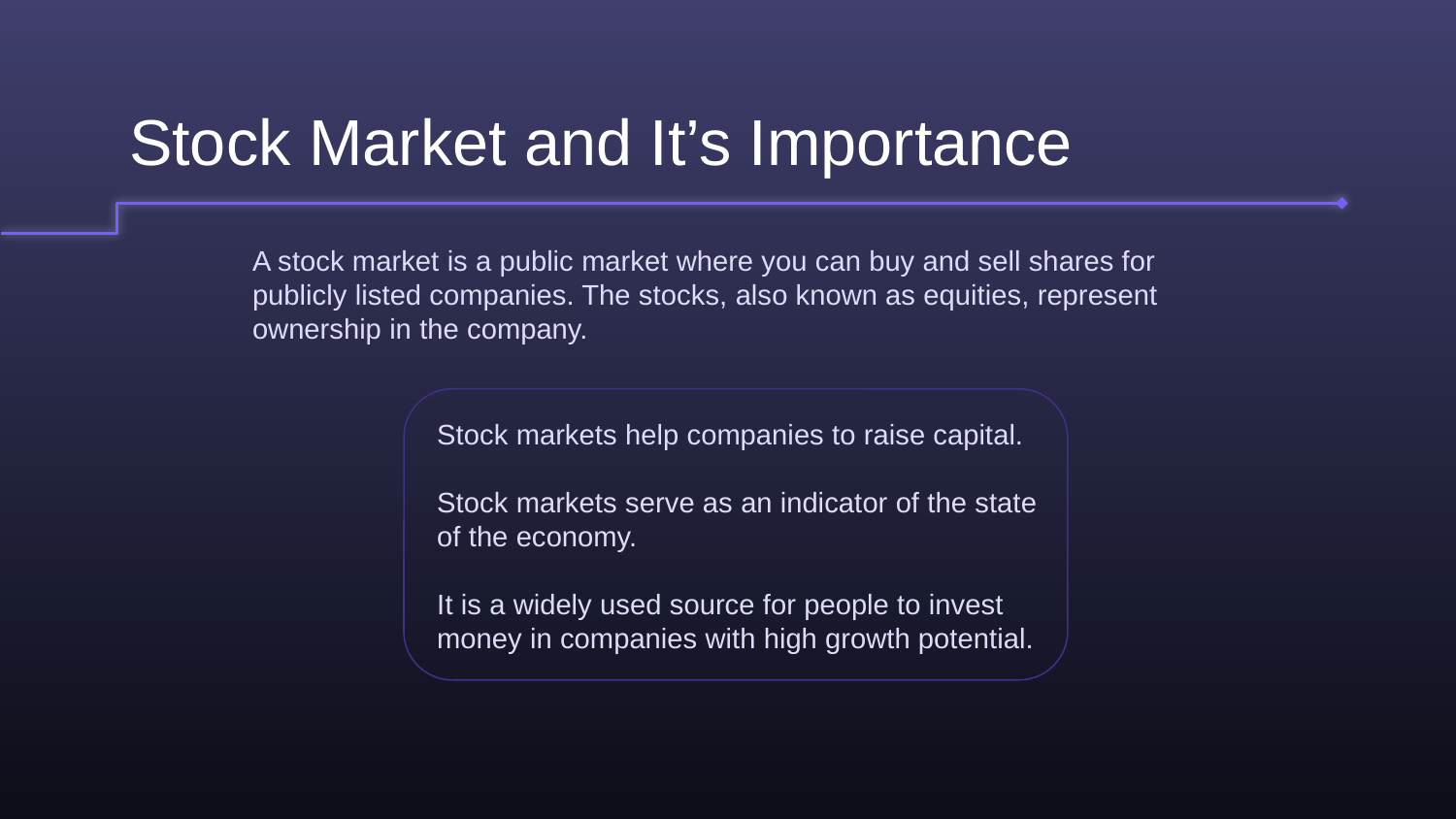

# Stock Market and It’s Importance
A stock market is a public market where you can buy and sell shares for publicly listed companies. The stocks, also known as equities, represent ownership in the company.

Stock markets help companies to raise capital.

Stock markets serve as an indicator of the state of the economy.

It is a widely used source for people to invest money in companies with high growth potential.